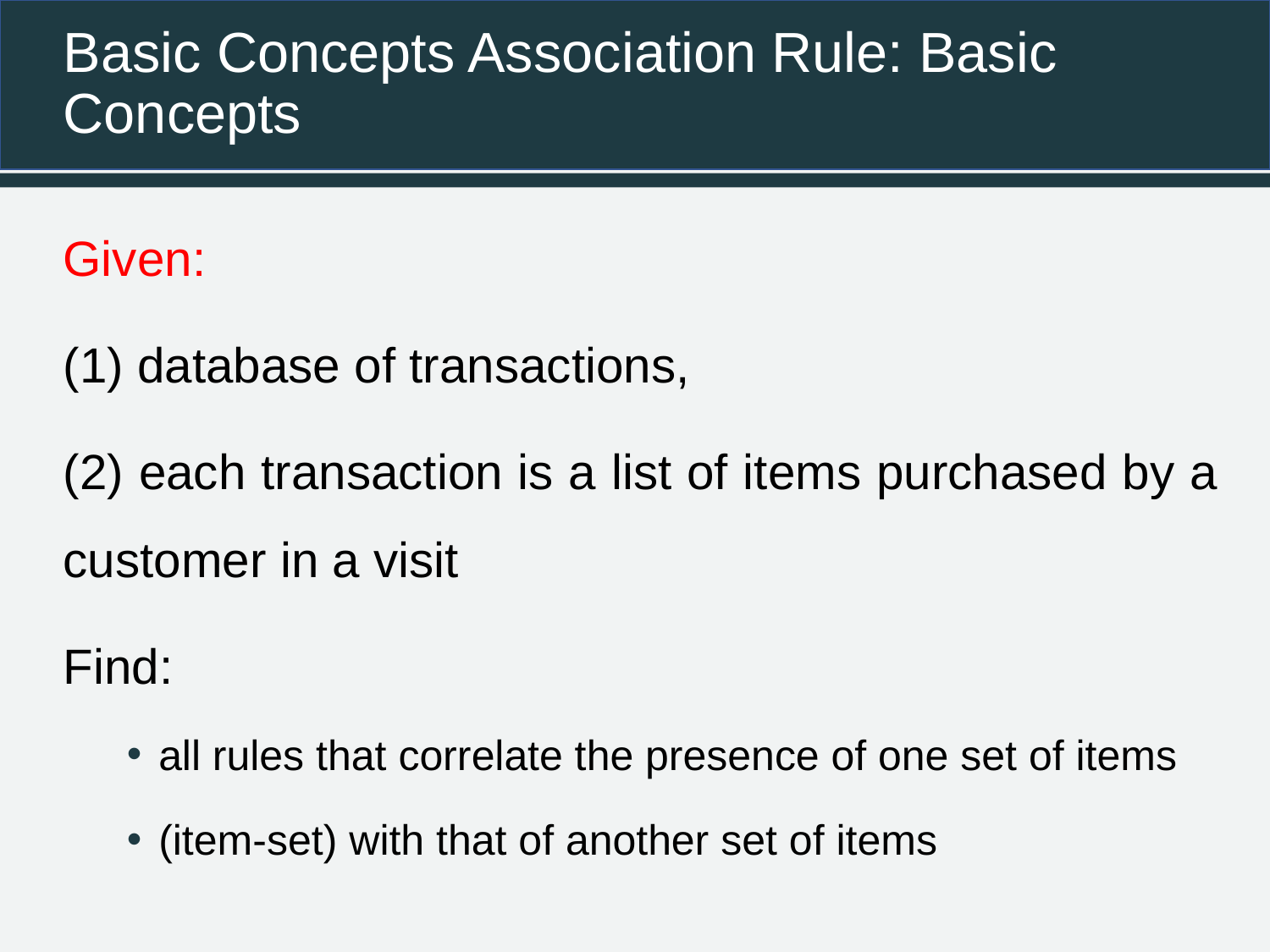

# Basic Concepts Association Rule: Basic Concepts
Given:
(1) database of transactions,
(2) each transaction is a list of items purchased by a customer in a visit
Find:
all rules that correlate the presence of one set of items
(item-set) with that of another set of items